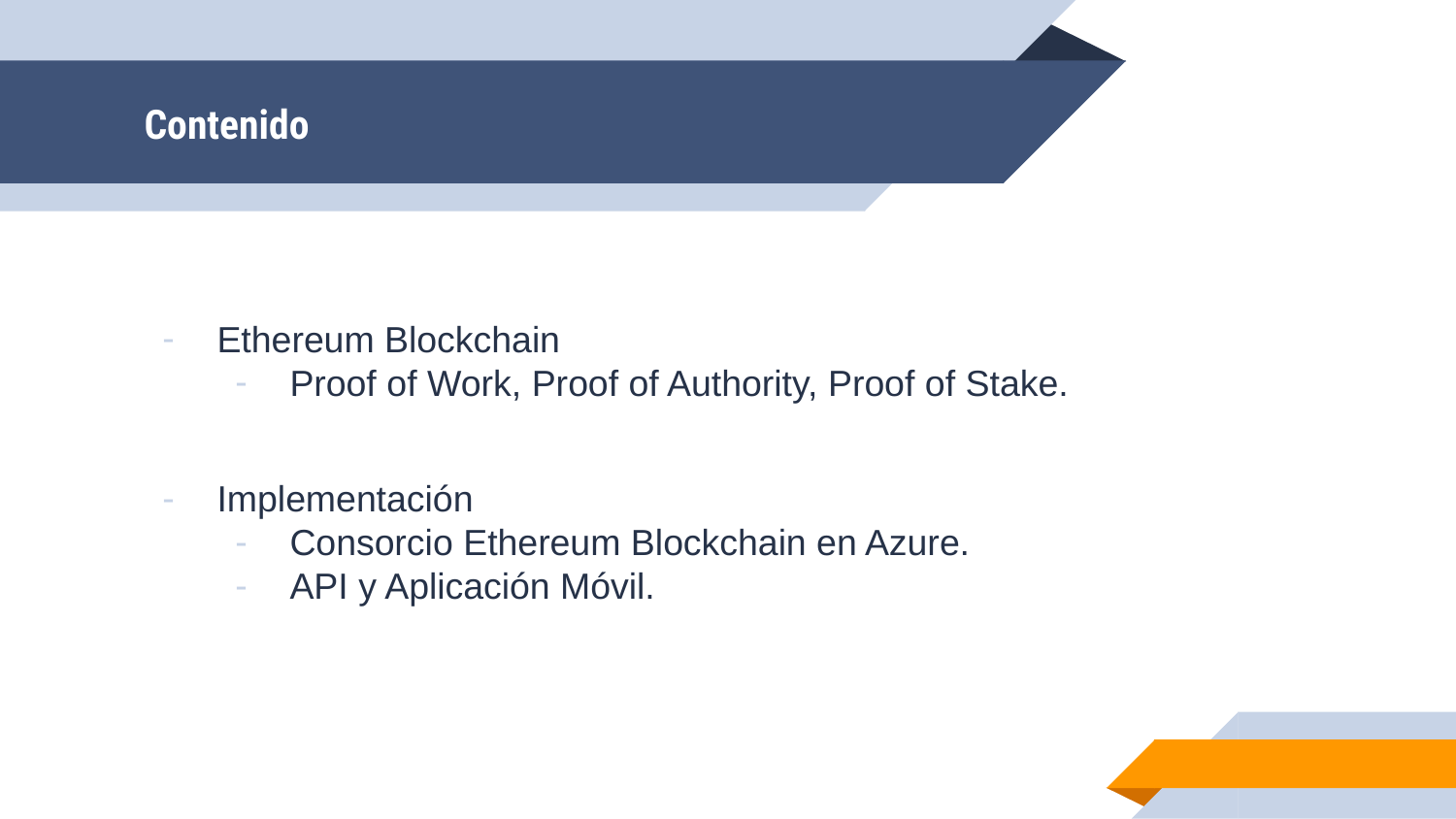

# Contenido
Ethereum Blockchain
Proof of Work, Proof of Authority, Proof of Stake.

Implementación
Consorcio Ethereum Blockchain en Azure.
API y Aplicación Móvil.